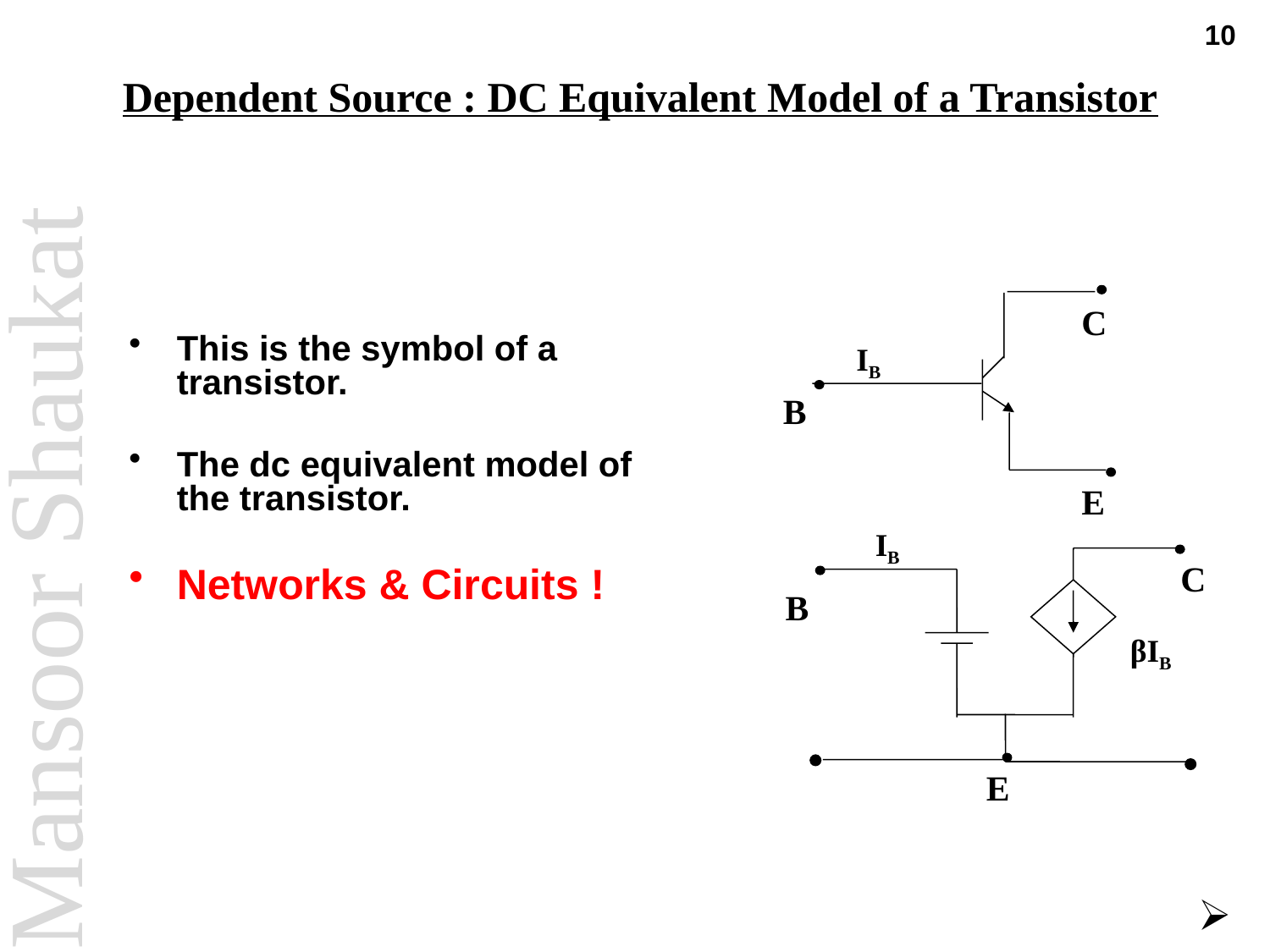

10
# Dependent Source : DC Equivalent Model of a Transistor

C
IB

B

E
This is the symbol of a transistor.

The dc equivalent model of the transistor.

Networks & Circuits !

IB

C

B

βIB

E